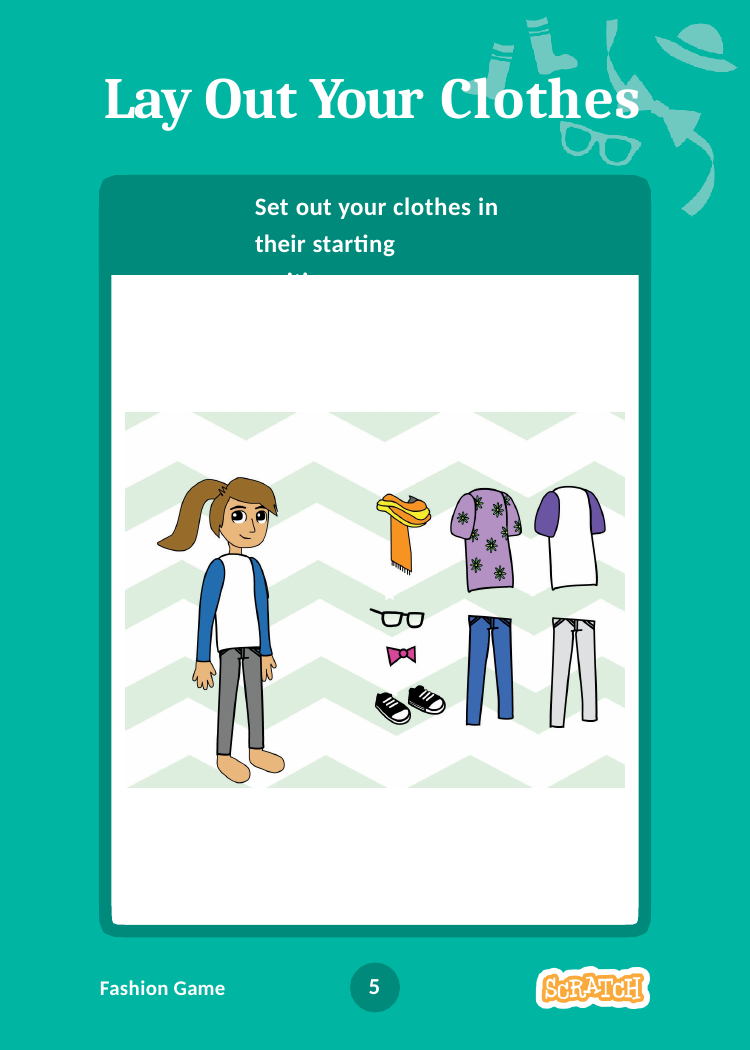

# Lay Out Your Clothes

Set out your clothes in  their starting positions.

5
Fashion Game